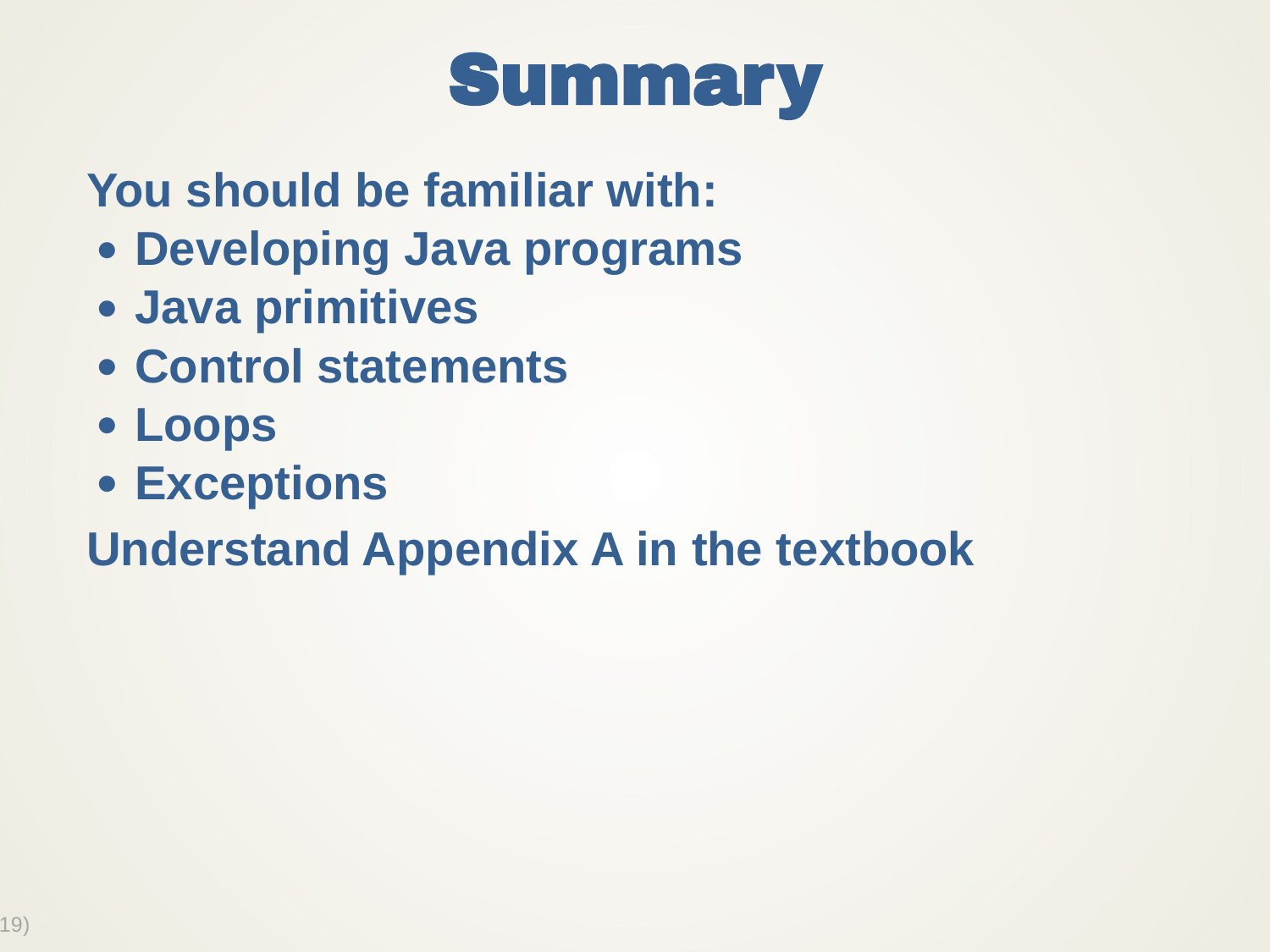

# Summary
You should be familiar with:
Developing Java programs
Java primitives
Control statements
Loops
Exceptions
Understand Appendix A in the textbook